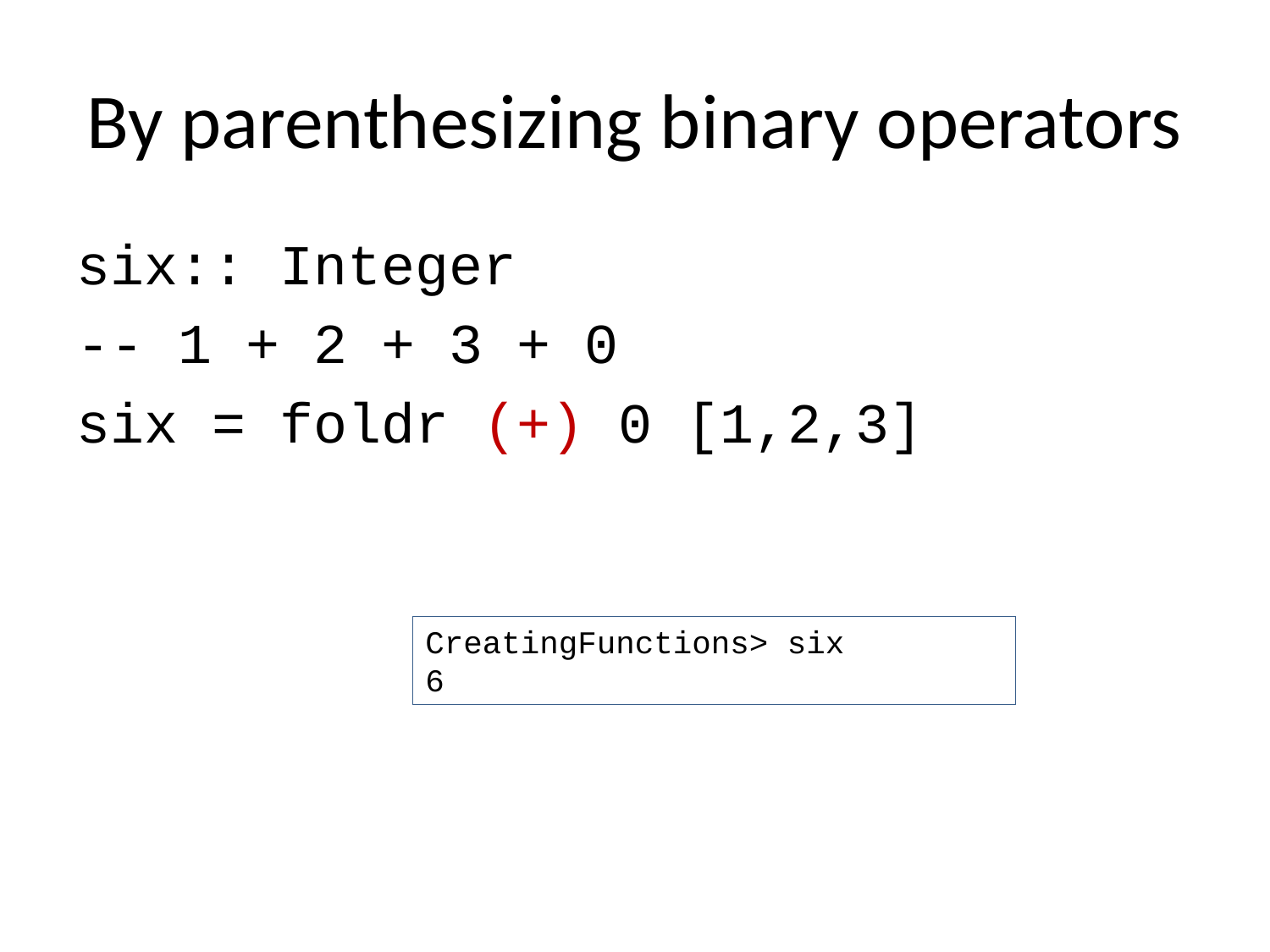

# By parenthesizing binary operators
six:: Integer
-- 1 + 2 + 3 + 0
six = foldr (+) 0 [1,2,3]

CreatingFunctions> six
6